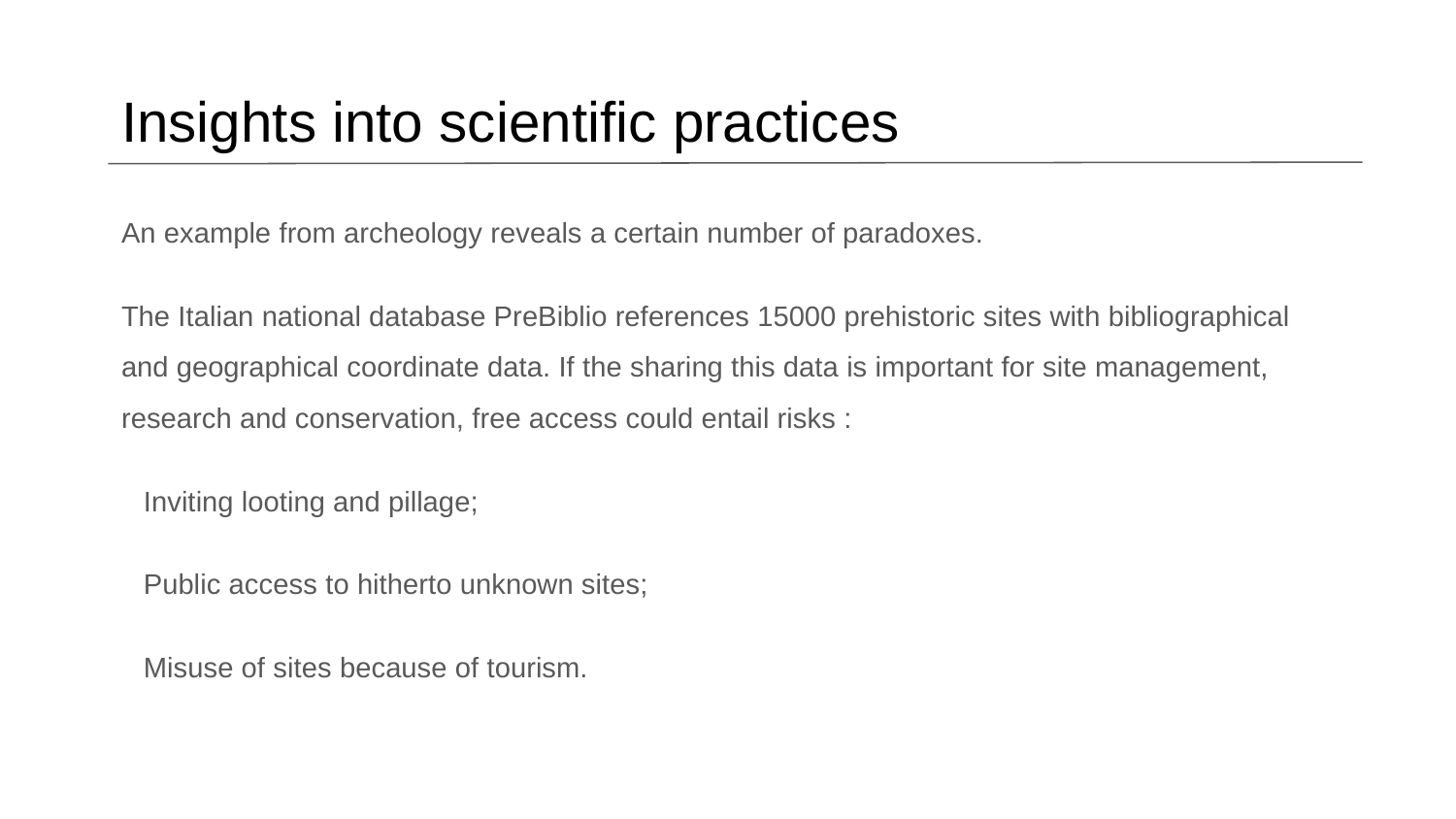

# Insights into scientific practices
An example from archeology reveals a certain number of paradoxes.
The Italian national database PreBiblio references 15000 prehistoric sites with bibliographical and geographical coordinate data. If the sharing this data is important for site management, research and conservation, free access could entail risks :
Inviting looting and pillage;
Public access to hitherto unknown sites;
Misuse of sites because of tourism.